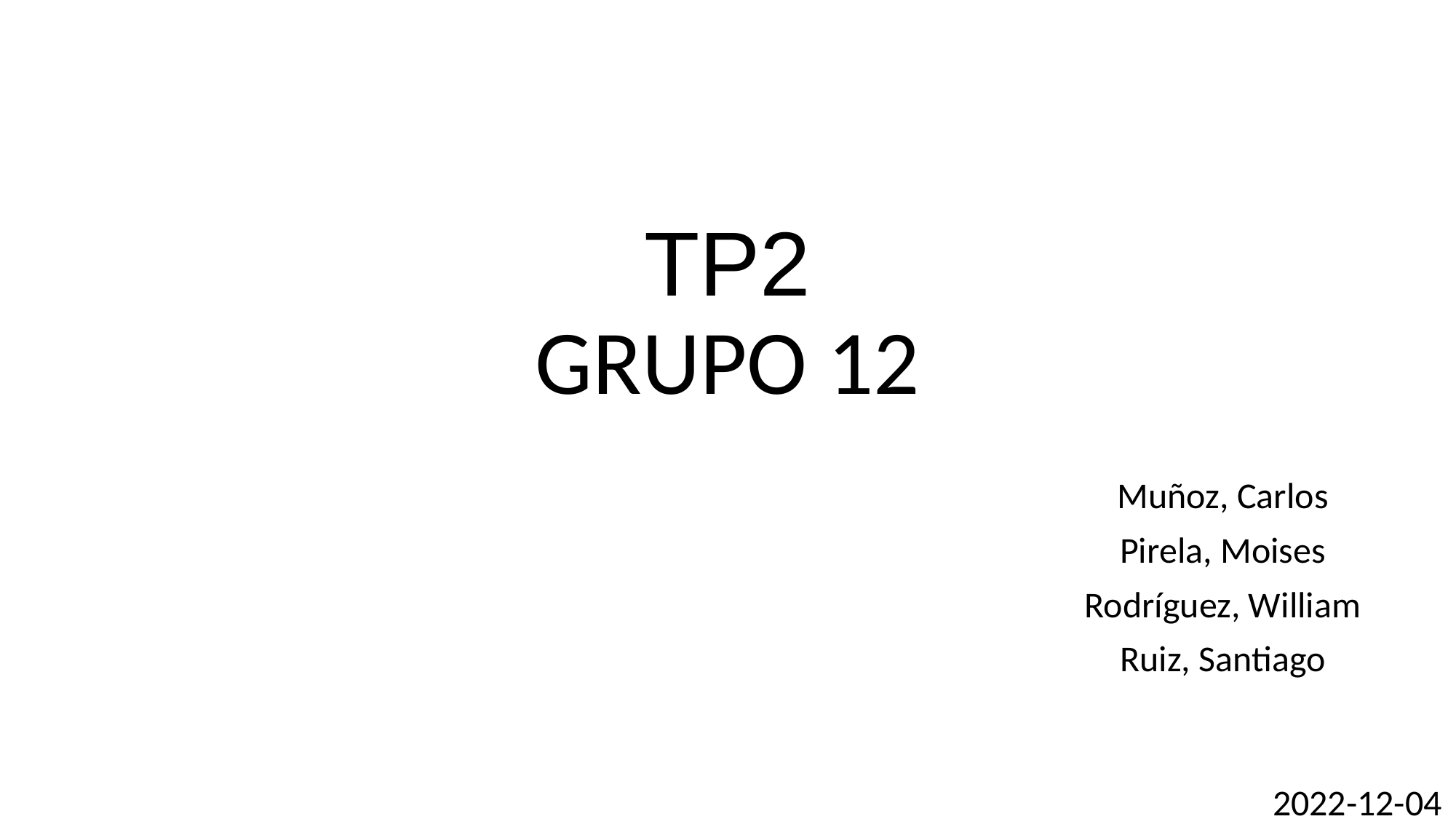

# TP2 GRUPO 12
Muñoz, Carlos
Pirela, Moises
Rodríguez, William
Ruiz, Santiago
2022-12-04